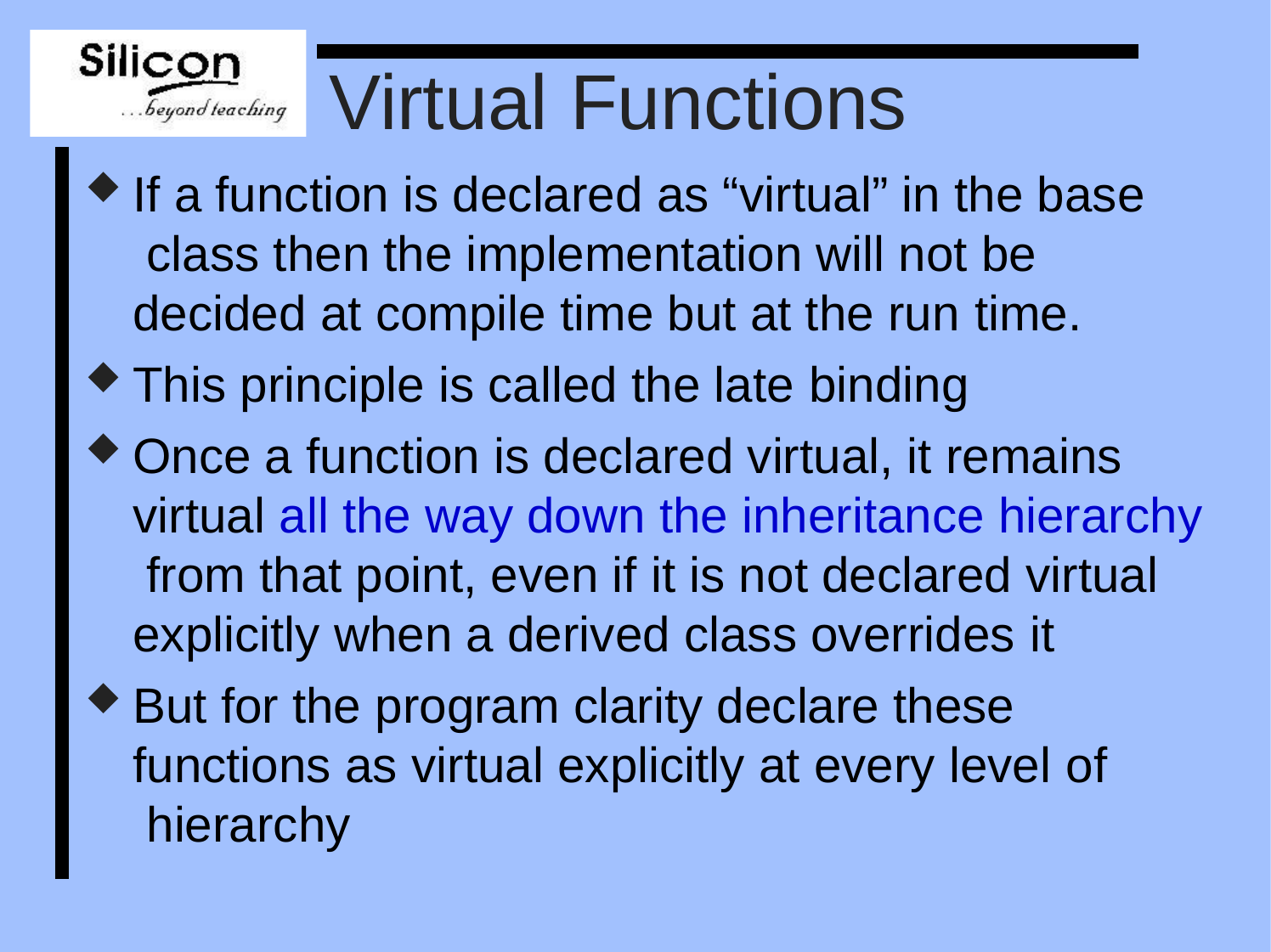

# Virtual Functions
If a function is declared as “virtual” in the base  class then the implementation will not be  decided at compile time but at the run time.
This principle is called the late binding
Once a function is declared virtual, it remains  virtual all the way down the inheritance hierarchy  from that point, even if it is not declared virtual  explicitly when a derived class overrides it
But for the program clarity declare these  functions as virtual explicitly at every level of  hierarchy